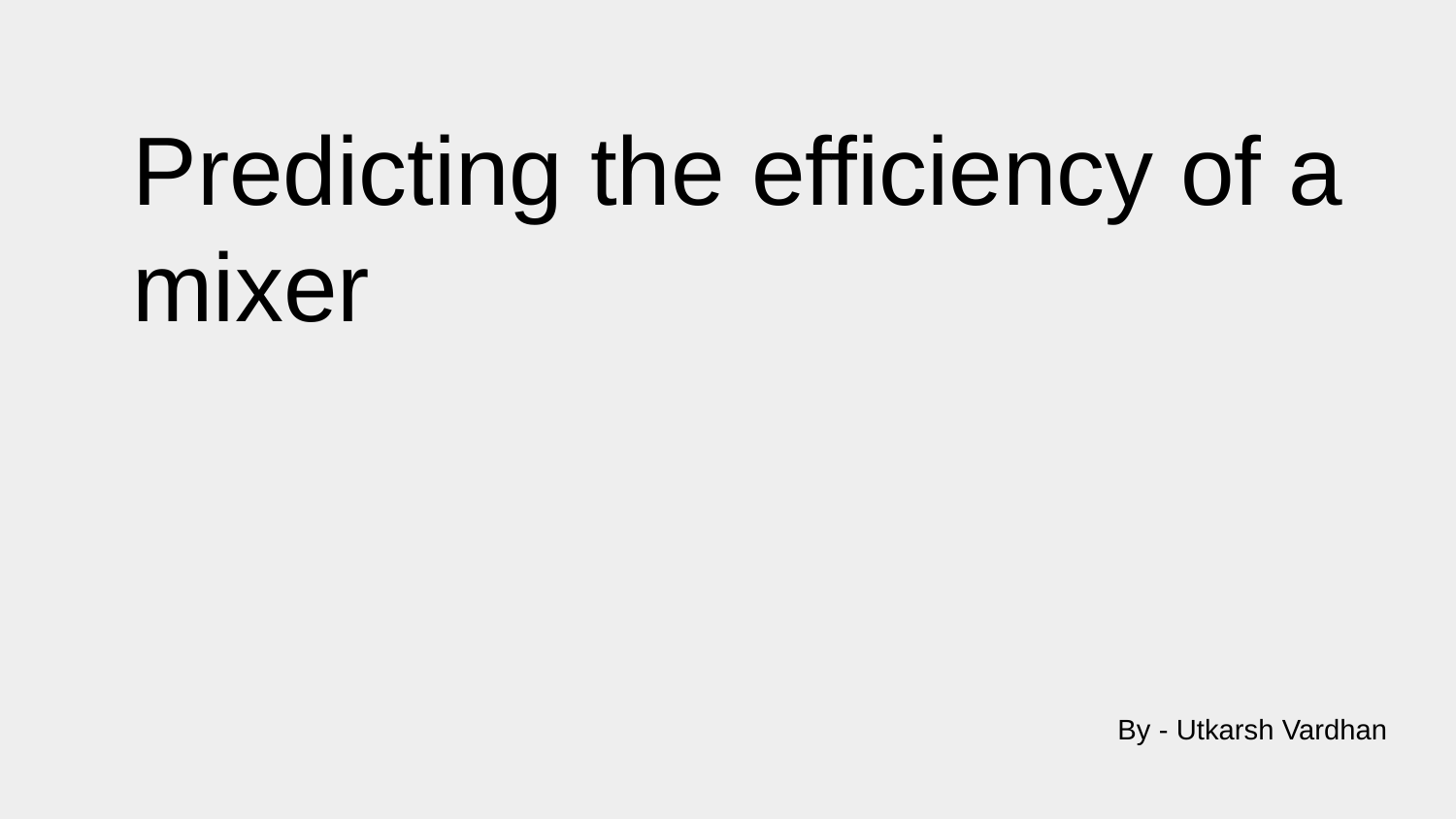

Predicting the efficiency of a mixer
By - Utkarsh Vardhan